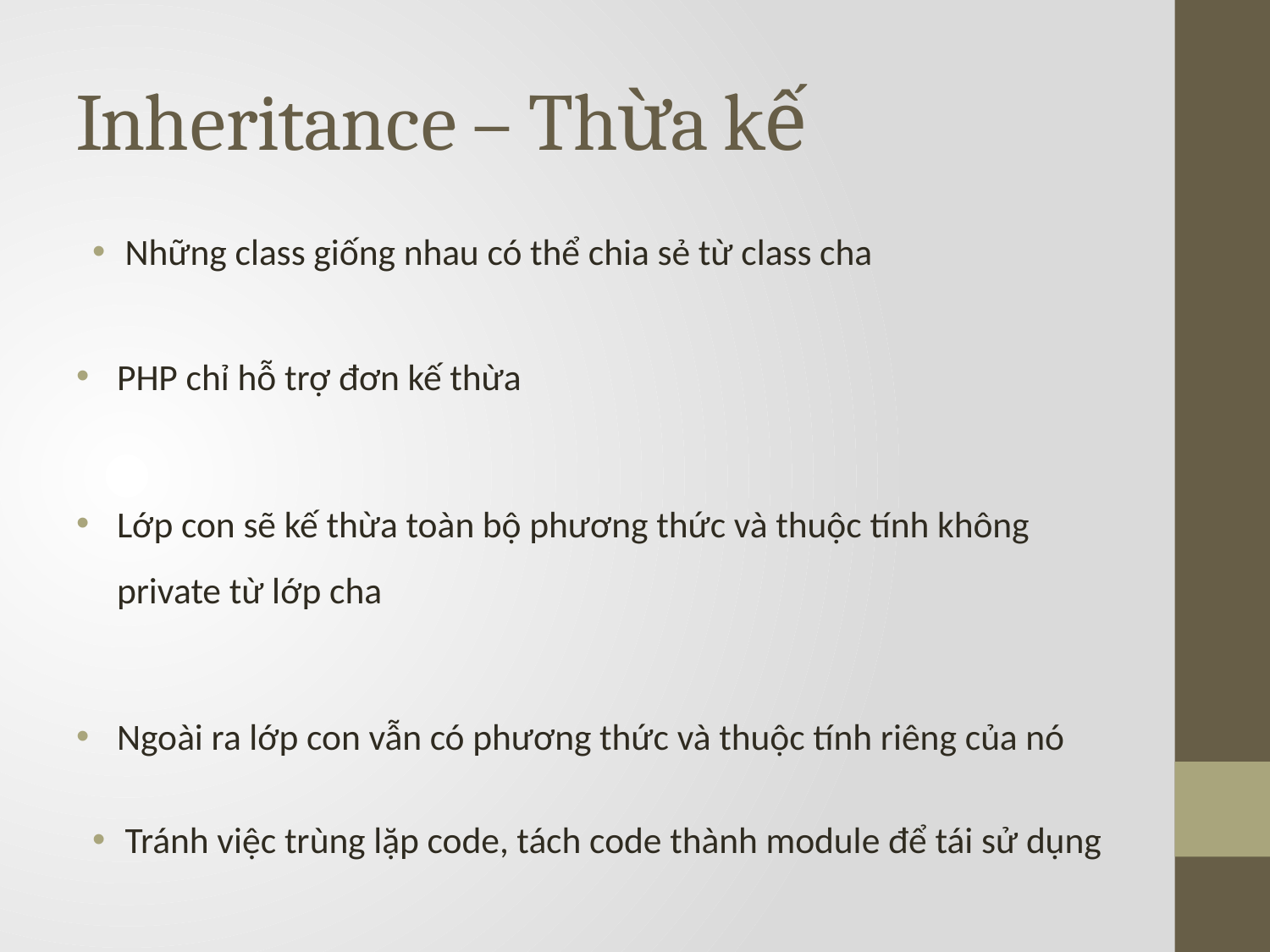

# Inheritance – Thừa kế
Những class giống nhau có thể chia sẻ từ class cha

PHP chỉ hỗ trợ đơn kế thừa

Lớp con sẽ kế thừa toàn bộ phương thức và thuộc tính không private từ lớp cha

Ngoài ra lớp con vẫn có phương thức và thuộc tính riêng của nó

Tránh việc trùng lặp code, tách code thành module để tái sử dụng